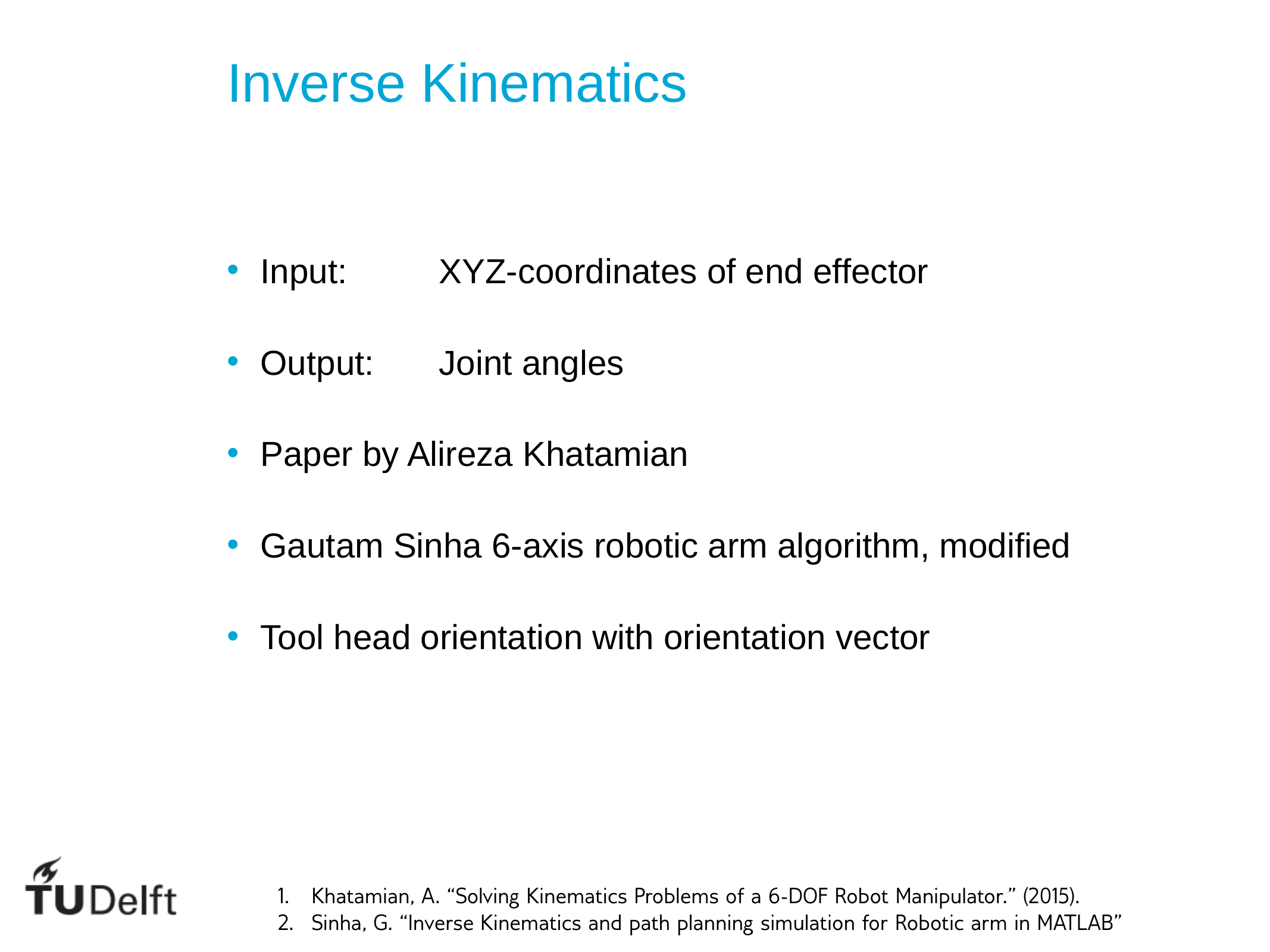

Inverse Kinematics

Input: 	XYZ-coordinates of end effector

Output:	Joint angles

Paper by Alireza Khatamian

Gautam Sinha 6-axis robotic arm algorithm, modified

Tool head orientation with orientation vector

Khatamian, A. “Solving Kinematics Problems of a 6-DOF Robot Manipulator.” (2015).
Sinha, G. “Inverse Kinematics and path planning simulation for Robotic arm in MATLAB”